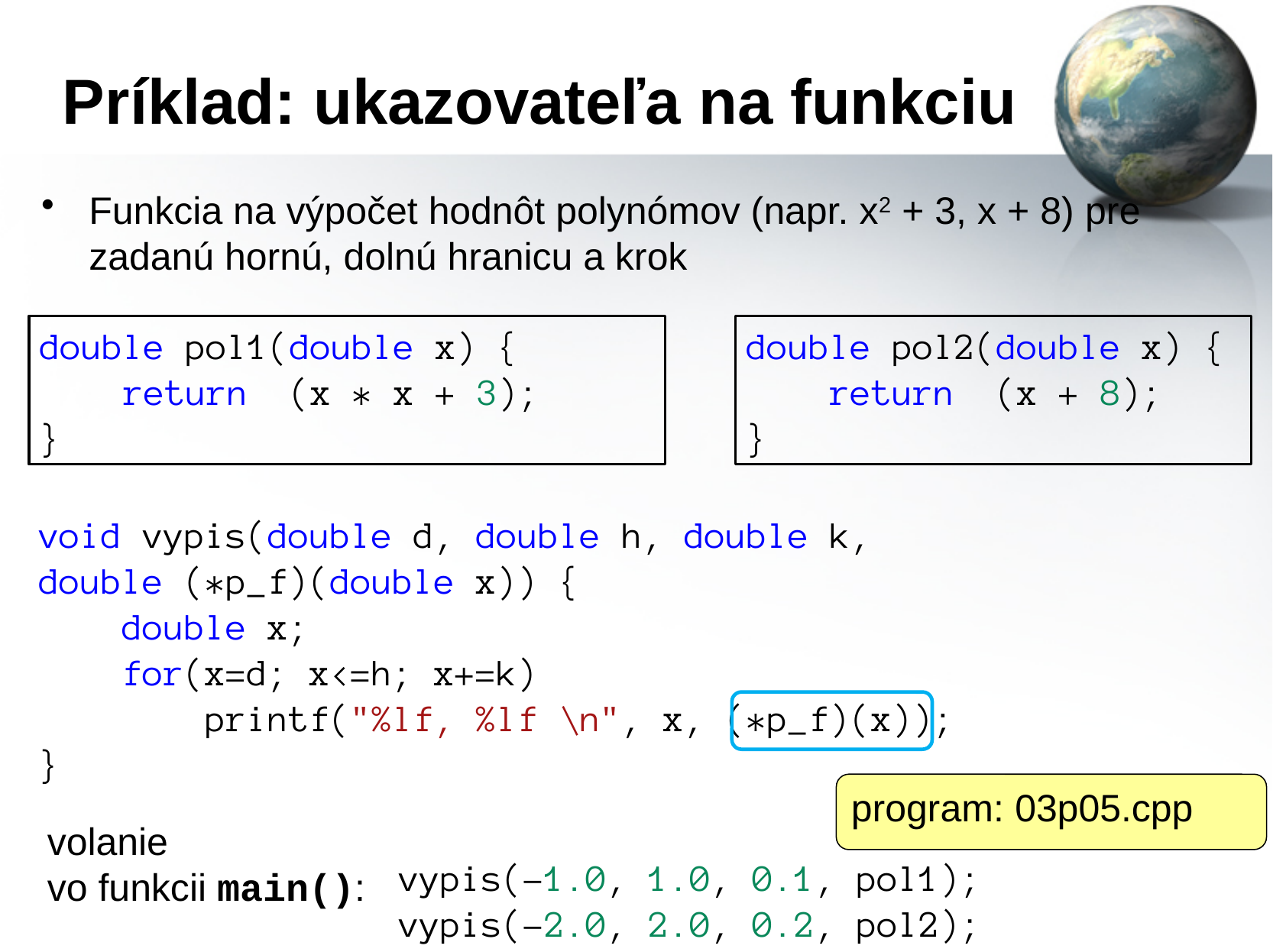

Príklad: ukazovateľa na funkciu
Funkcia na výpočet hodnôt polynómov (napr. x2 + 3, x + 8) pre zadanú hornú, dolnú hranicu a krok
double pol1(double x) {
    return  (x * x + 3);
}
double pol2(double x) {
    return  (x + 8);
}
void vypis(double d, double h, double k,
double (*p_f)(double x)) {
    double x;
    for(x=d; x<=h; x+=k)
        printf("%lf, %lf \n", x, (*p_f)(x));
}

program: 03p05.cpp
volanie
vo funkcii main():
vypis(-1.0, 1.0, 0.1, pol1);
vypis(-2.0, 2.0, 0.2, pol2);